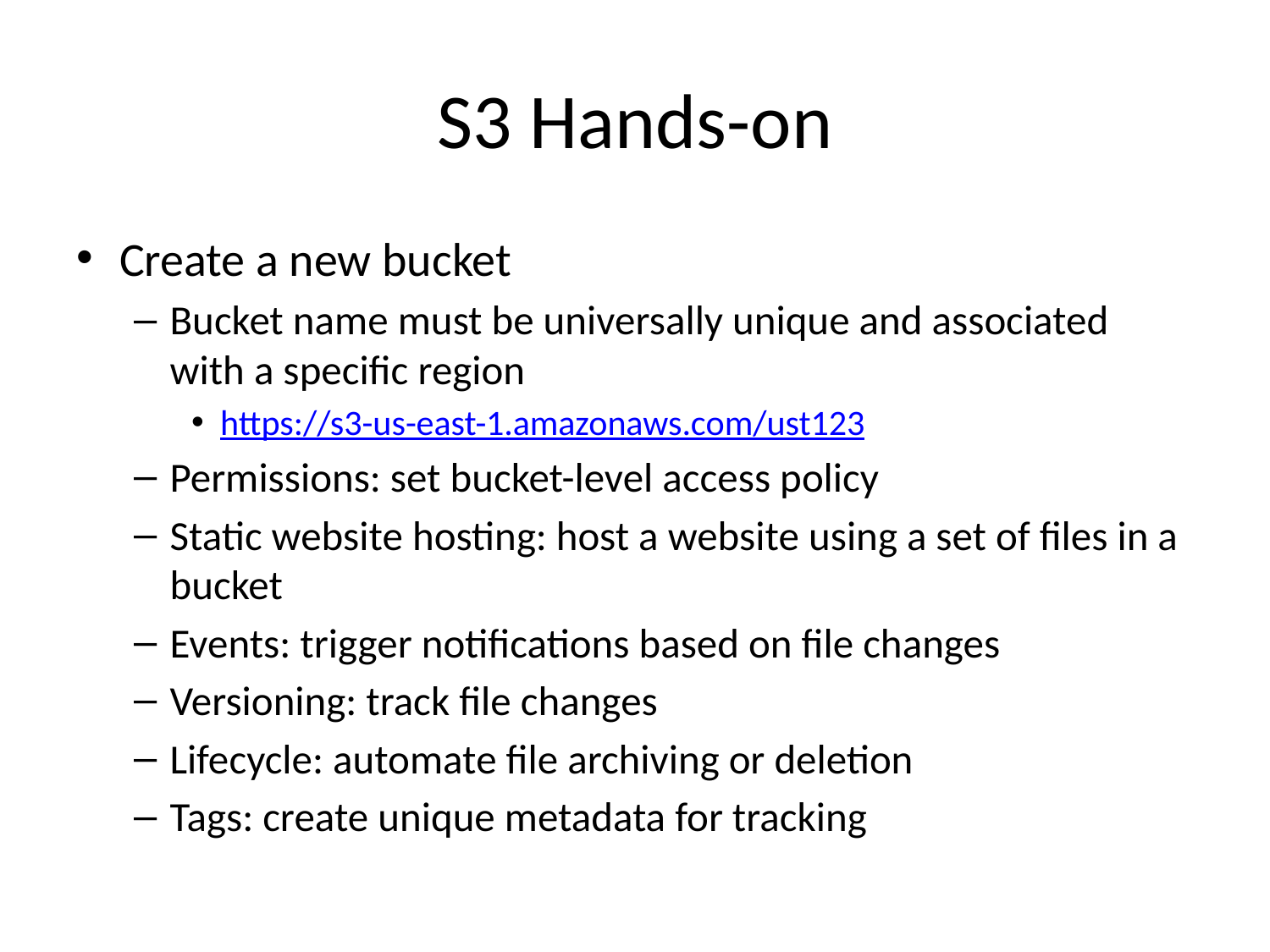

# S3 Hands-on
Create a new bucket
Bucket name must be universally unique and associated with a specific region
https://s3-us-east-1.amazonaws.com/ust123
Permissions: set bucket-level access policy
Static website hosting: host a website using a set of files in a bucket
Events: trigger notifications based on file changes
Versioning: track file changes
Lifecycle: automate file archiving or deletion
Tags: create unique metadata for tracking